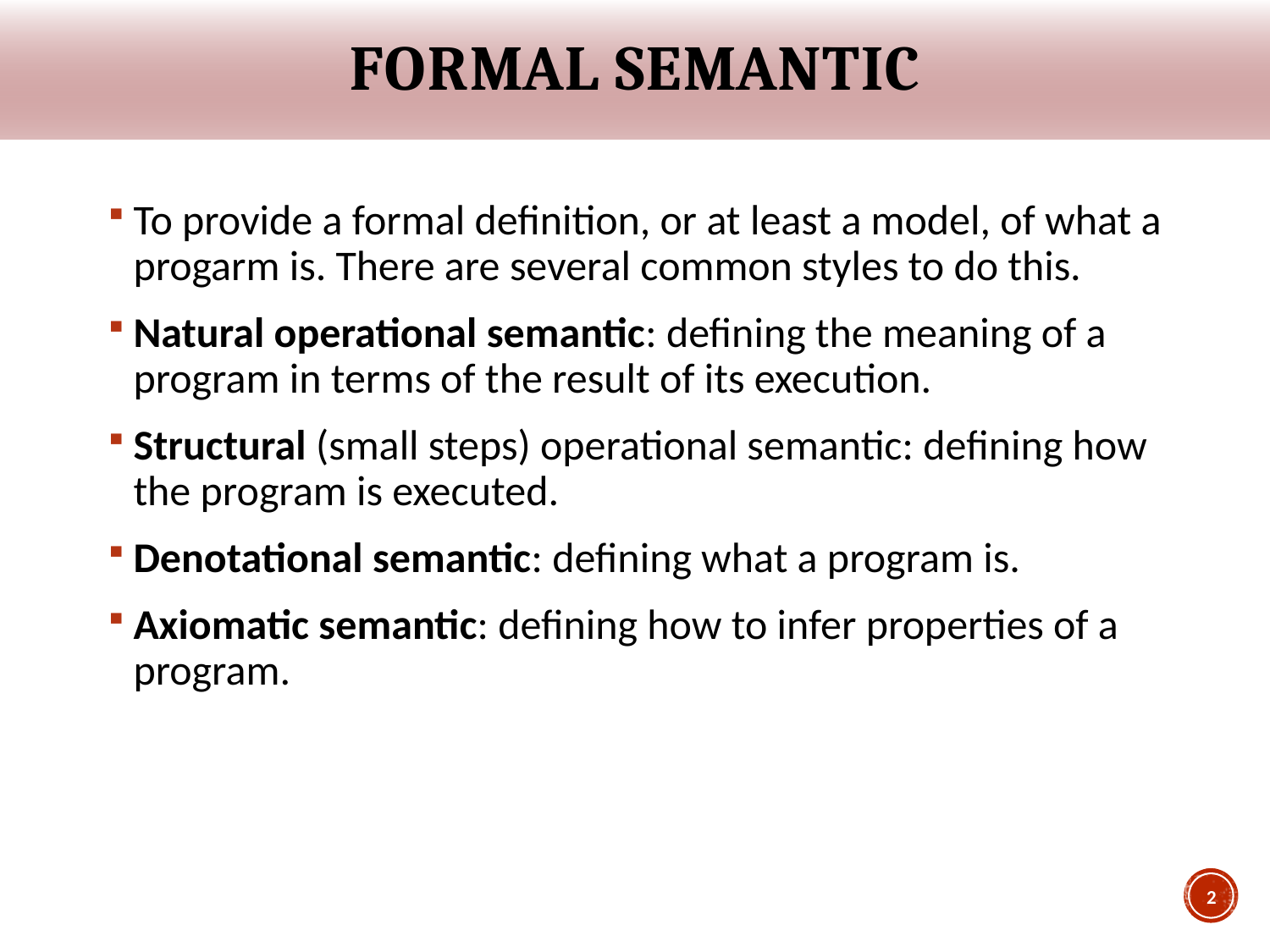

# Formal semantic
To provide a formal definition, or at least a model, of what a progarm is. There are several common styles to do this.
Natural operational semantic: defining the meaning of a program in terms of the result of its execution.
Structural (small steps) operational semantic: defining how the program is executed.
Denotational semantic: defining what a program is.
Axiomatic semantic: defining how to infer properties of a program.
2